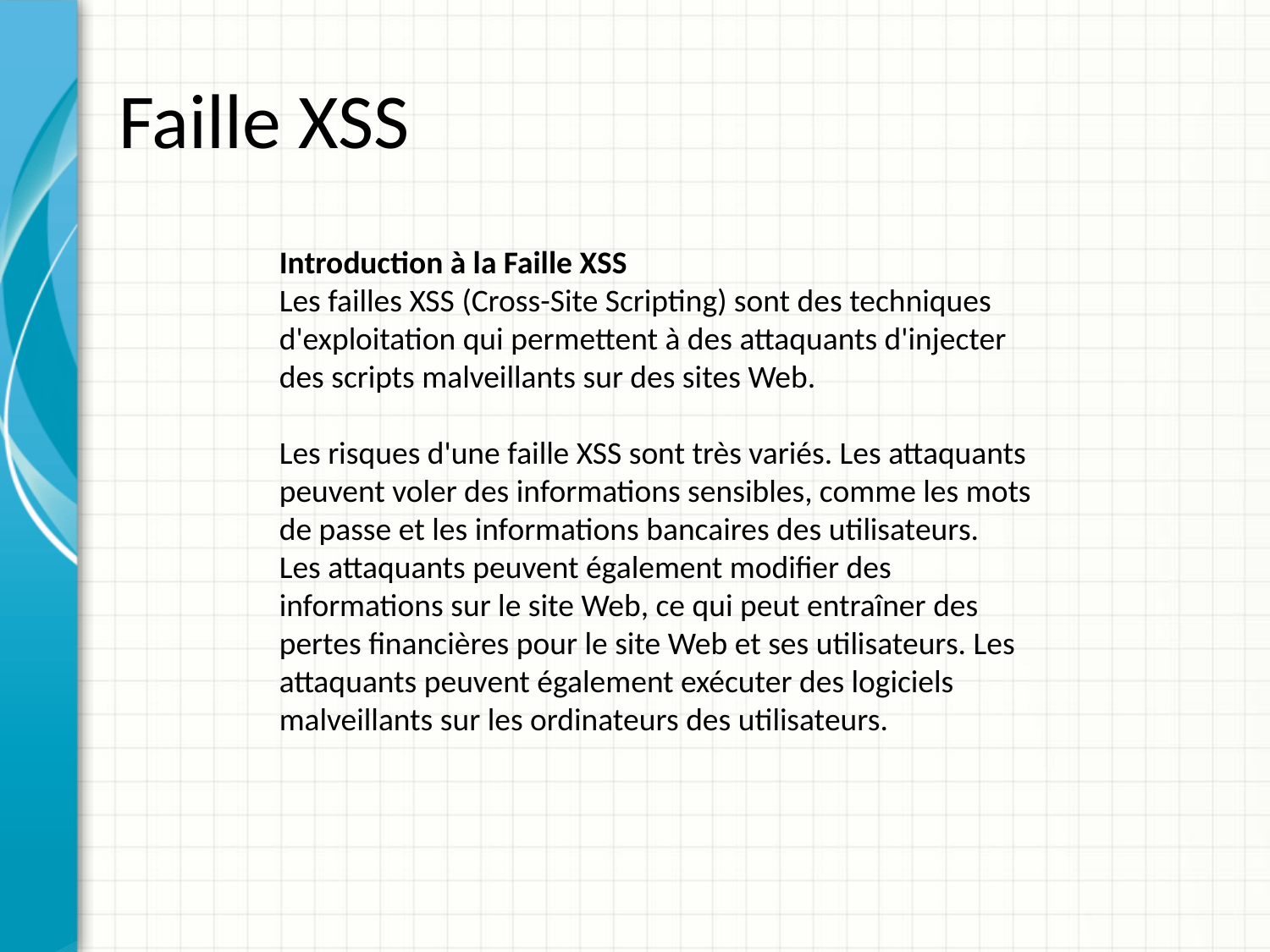

Faille XSS
Introduction à la Faille XSS
Les failles XSS (Cross-Site Scripting) sont des techniques d'exploitation qui permettent à des attaquants d'injecter des scripts malveillants sur des sites Web.

Les risques d'une faille XSS sont très variés. Les attaquants peuvent voler des informations sensibles, comme les mots de passe et les informations bancaires des utilisateurs.
Les attaquants peuvent également modifier des informations sur le site Web, ce qui peut entraîner des pertes financières pour le site Web et ses utilisateurs. Les attaquants peuvent également exécuter des logiciels malveillants sur les ordinateurs des utilisateurs.